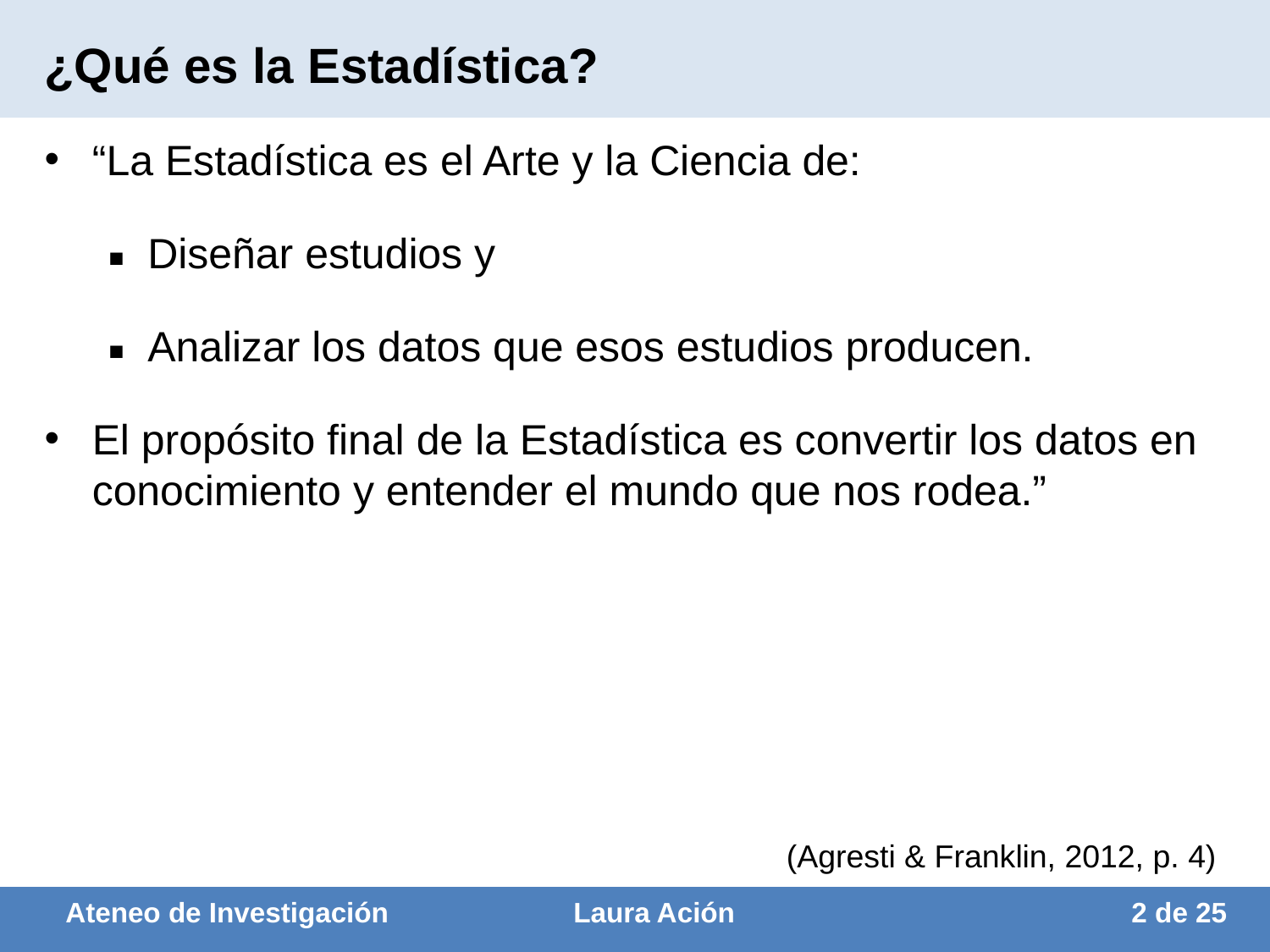

# ¿Qué es la Estadística?
“La Estadística es el Arte y la Ciencia de:
Diseñar estudios y
Analizar los datos que esos estudios producen.
El propósito final de la Estadística es convertir los datos en conocimiento y entender el mundo que nos rodea.”

(Agresti & Franklin, 2012, p. 4)
Ateneo de Investigación		Laura Ación